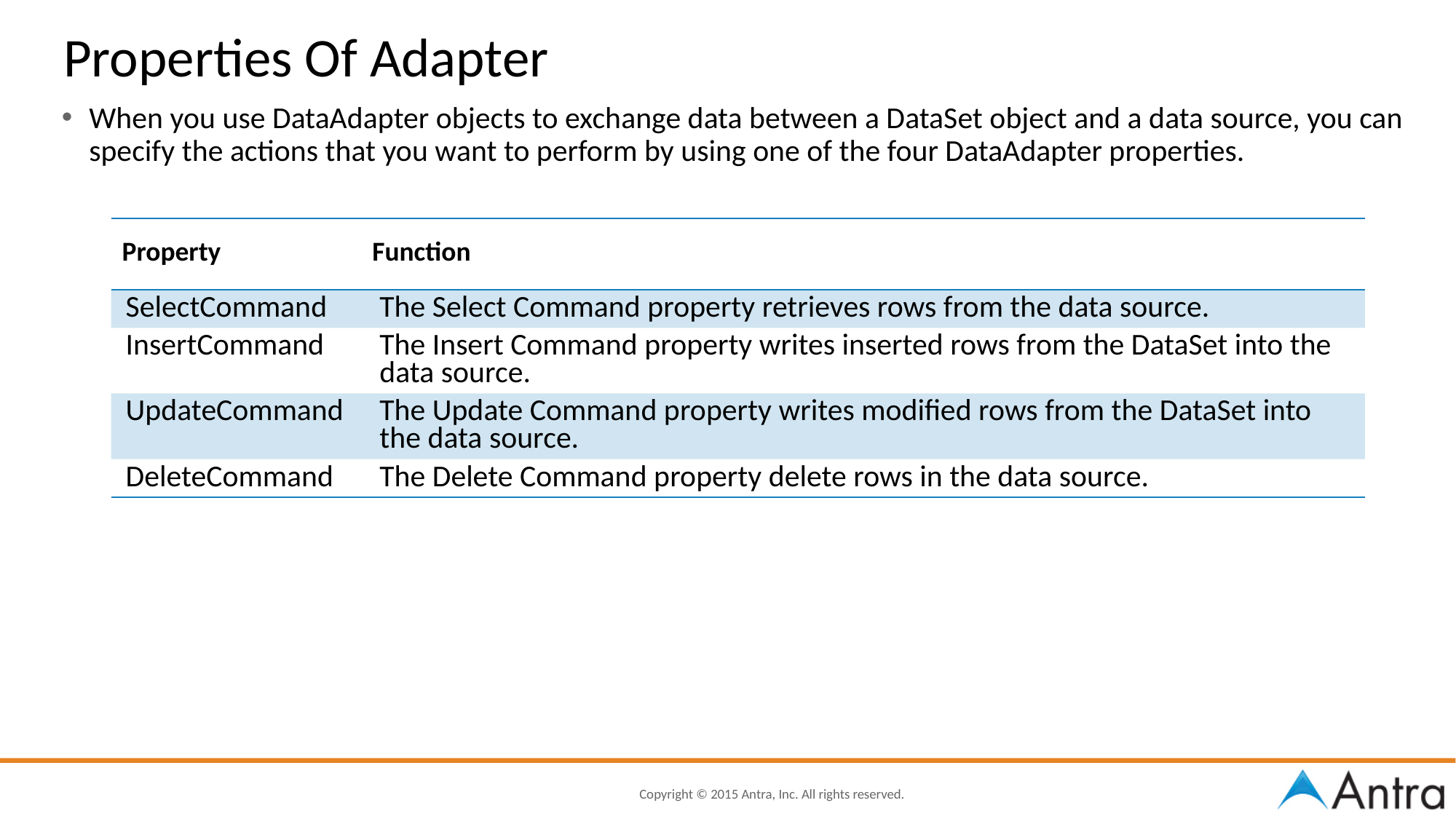

# Properties Of Adapter
When you use DataAdapter objects to exchange data between a DataSet object and a data source, you can specify the actions that you want to perform by using one of the four DataAdapter properties.
| Property | Function |
| --- | --- |
| SelectCommand | The Select Command property retrieves rows from the data source. |
| InsertCommand | The Insert Command property writes inserted rows from the DataSet into the data source. |
| UpdateCommand | The Update Command property writes modified rows from the DataSet into the data source. |
| DeleteCommand | The Delete Command property delete rows in the data source. |